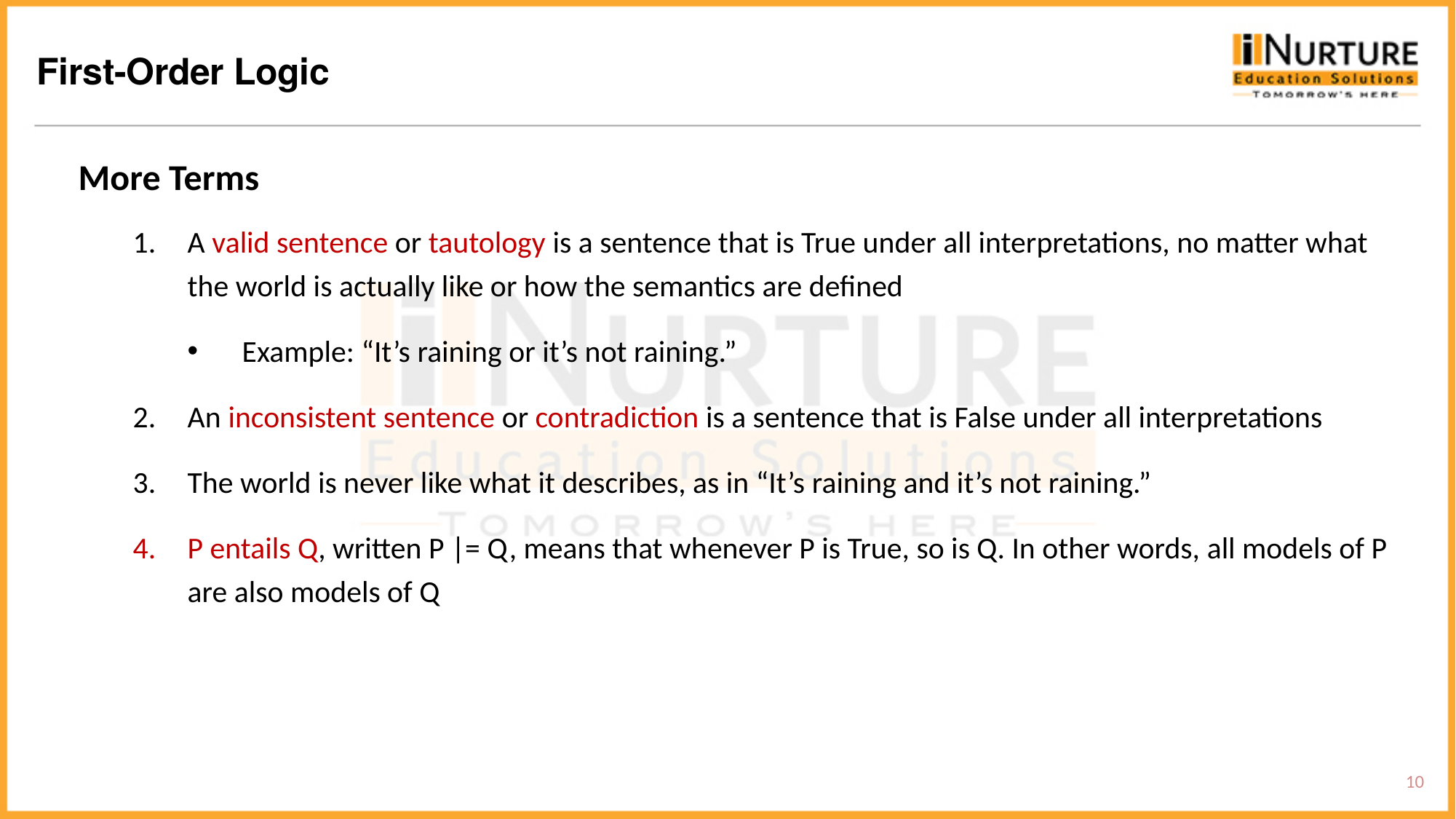

First-Order Logic
More Terms

A valid sentence or tautology is a sentence that is True under all interpretations, no matter what the world is actually like or how the semantics are defined

Example: “It’s raining or it’s not raining.”

An inconsistent sentence or contradiction is a sentence that is False under all interpretations

The world is never like what it describes, as in “It’s raining and it’s not raining.”

P entails Q, written P |= Q, means that whenever P is True, so is Q. In other words, all models of P are also models of Q
10